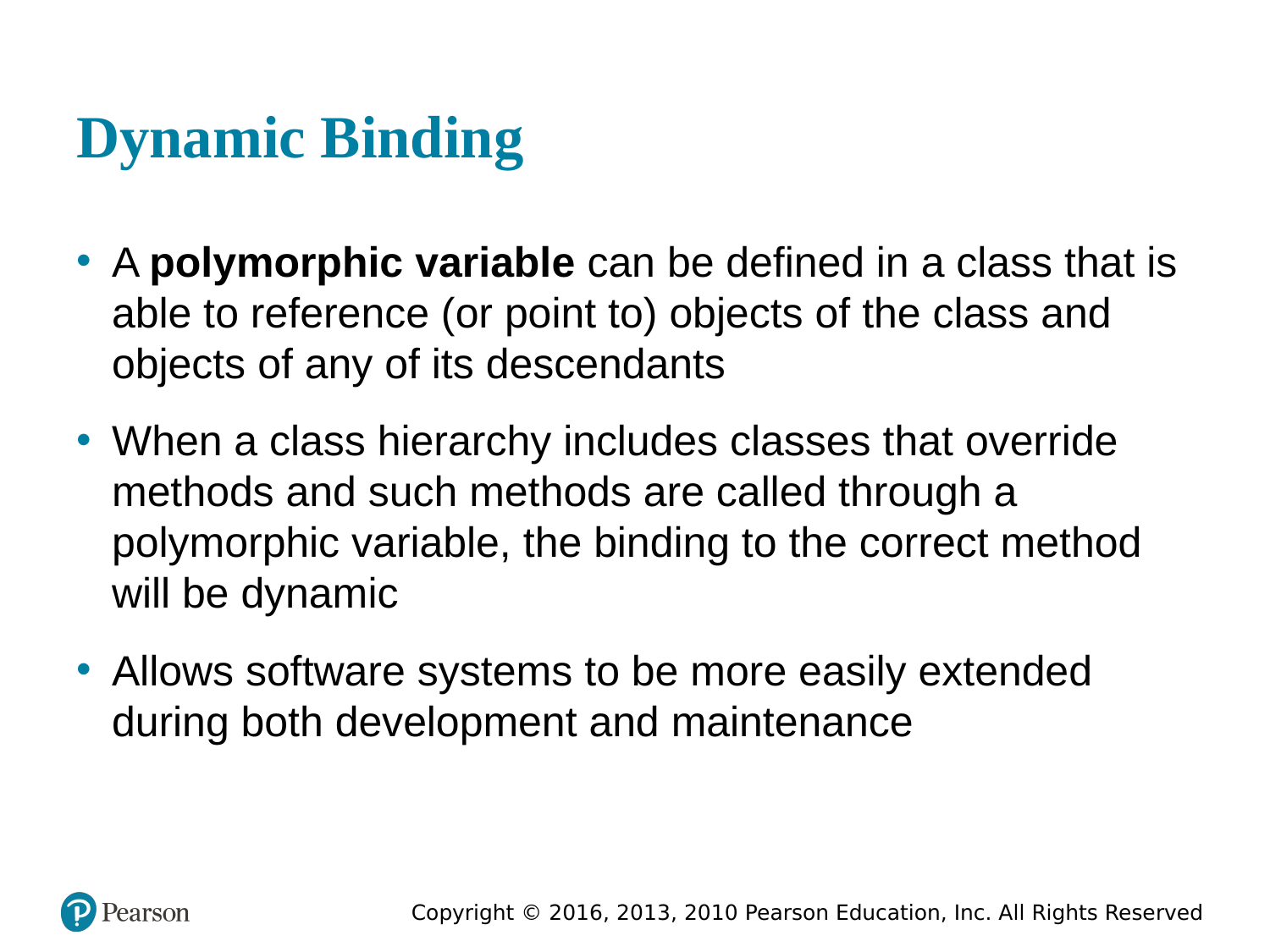

# Dynamic Binding
A polymorphic variable can be defined in a class that is able to reference (or point to) objects of the class and objects of any of its descendants
When a class hierarchy includes classes that override methods and such methods are called through a polymorphic variable, the binding to the correct method will be dynamic
Allows software systems to be more easily extended during both development and maintenance